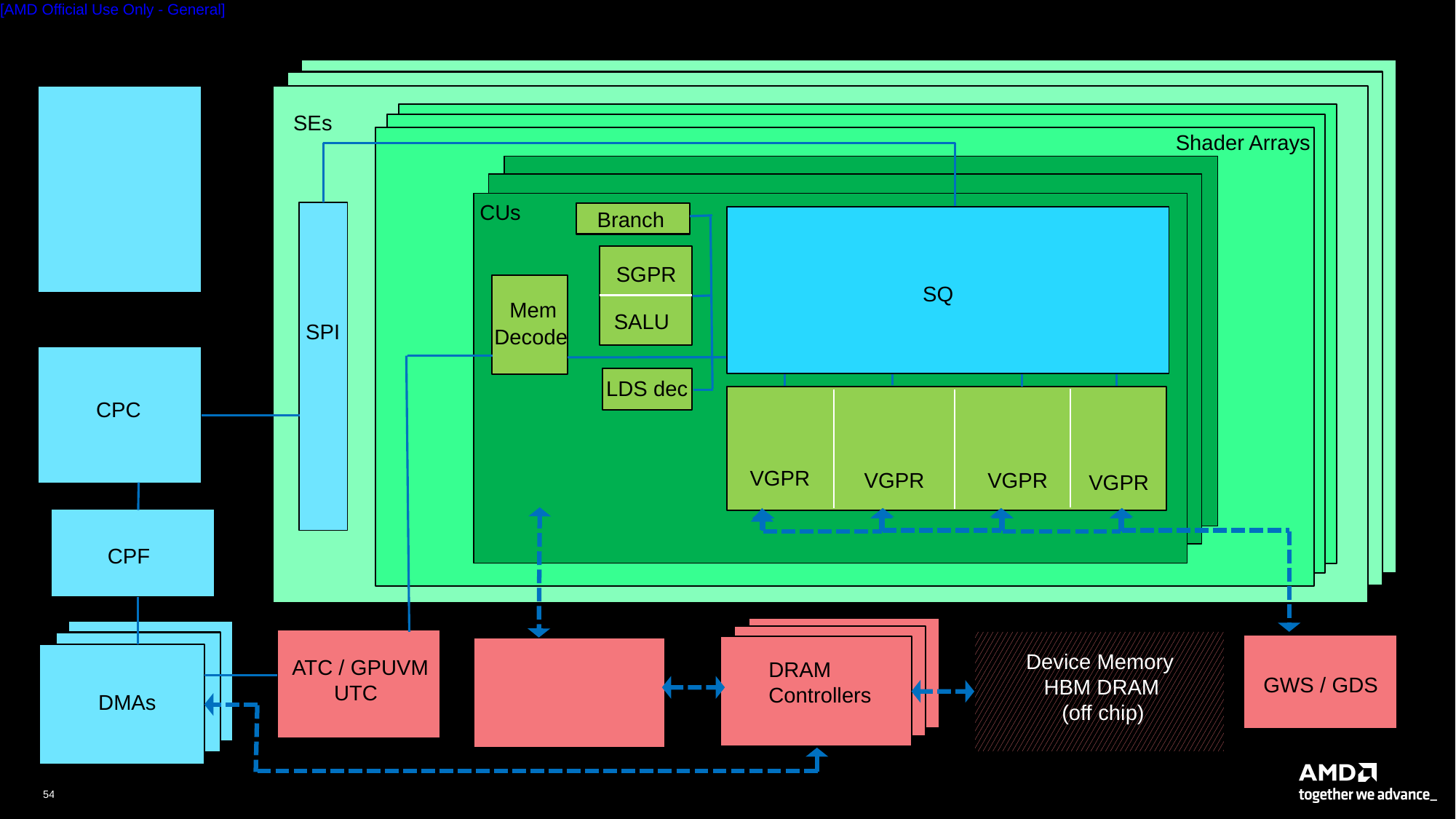

SEs
Shader Arrays

CUs

Branch

Fetch arbiter

IB_3
IB_2
IB_1
IB_0

Dispatch arbiter

SGPR

SQ
  Mem
Decode
SALU
SPI

LDS dec

CPC
VGPR
VGPR
VGPR
VGPR

CPF

Device Memory
   HBM DRAM
      (off chip)
ATC / GPUVM
       UTC
DRAM
Controllers
GWS / GDS
TCCs
DMAs